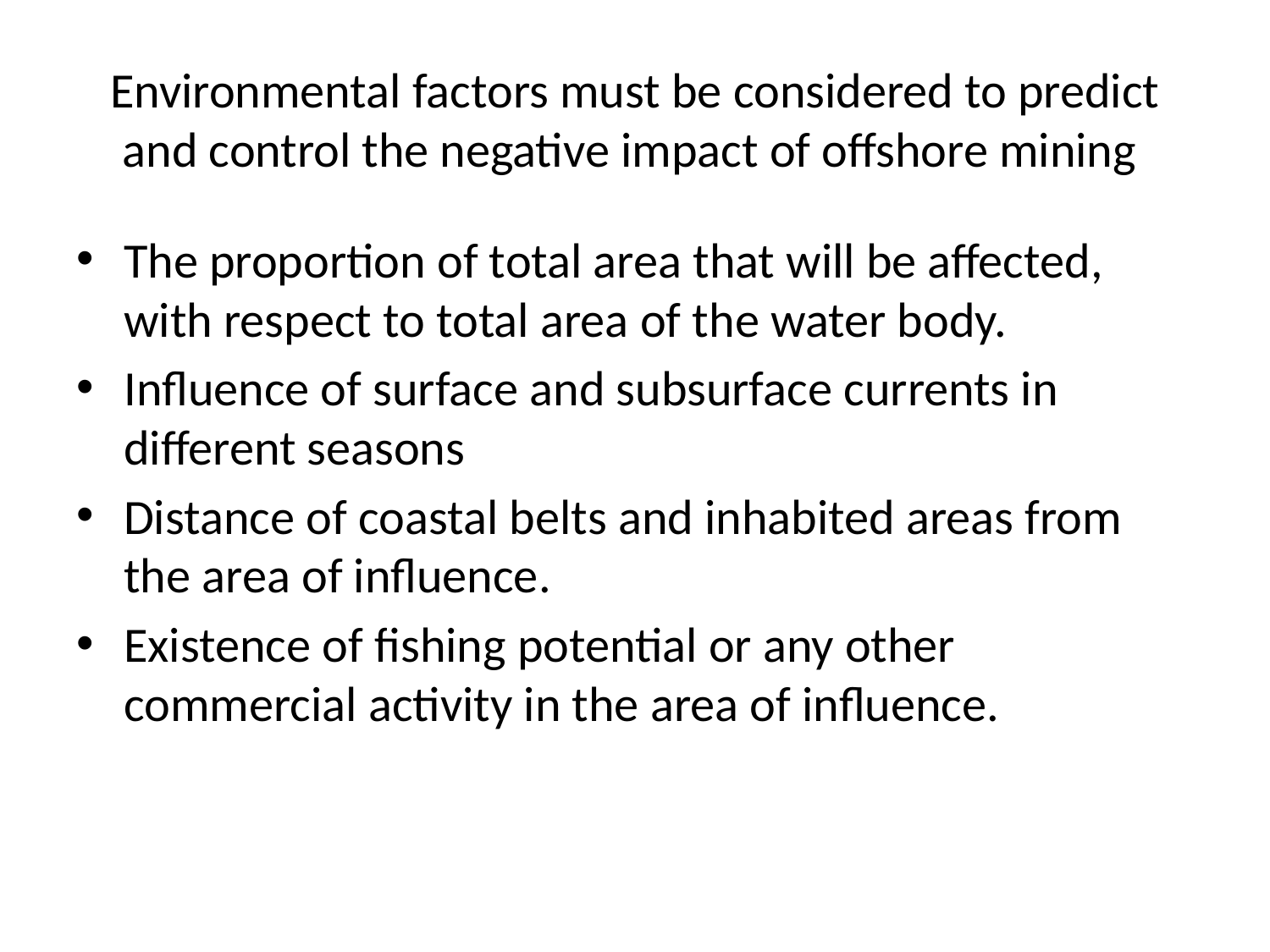

# Environmental factors must be considered to predict and control the negative impact of offshore mining
The proportion of total area that will be affected, with respect to total area of the water body.
Influence of surface and subsurface currents in different seasons
Distance of coastal belts and inhabited areas from the area of influence.
Existence of fishing potential or any other commercial activity in the area of influence.